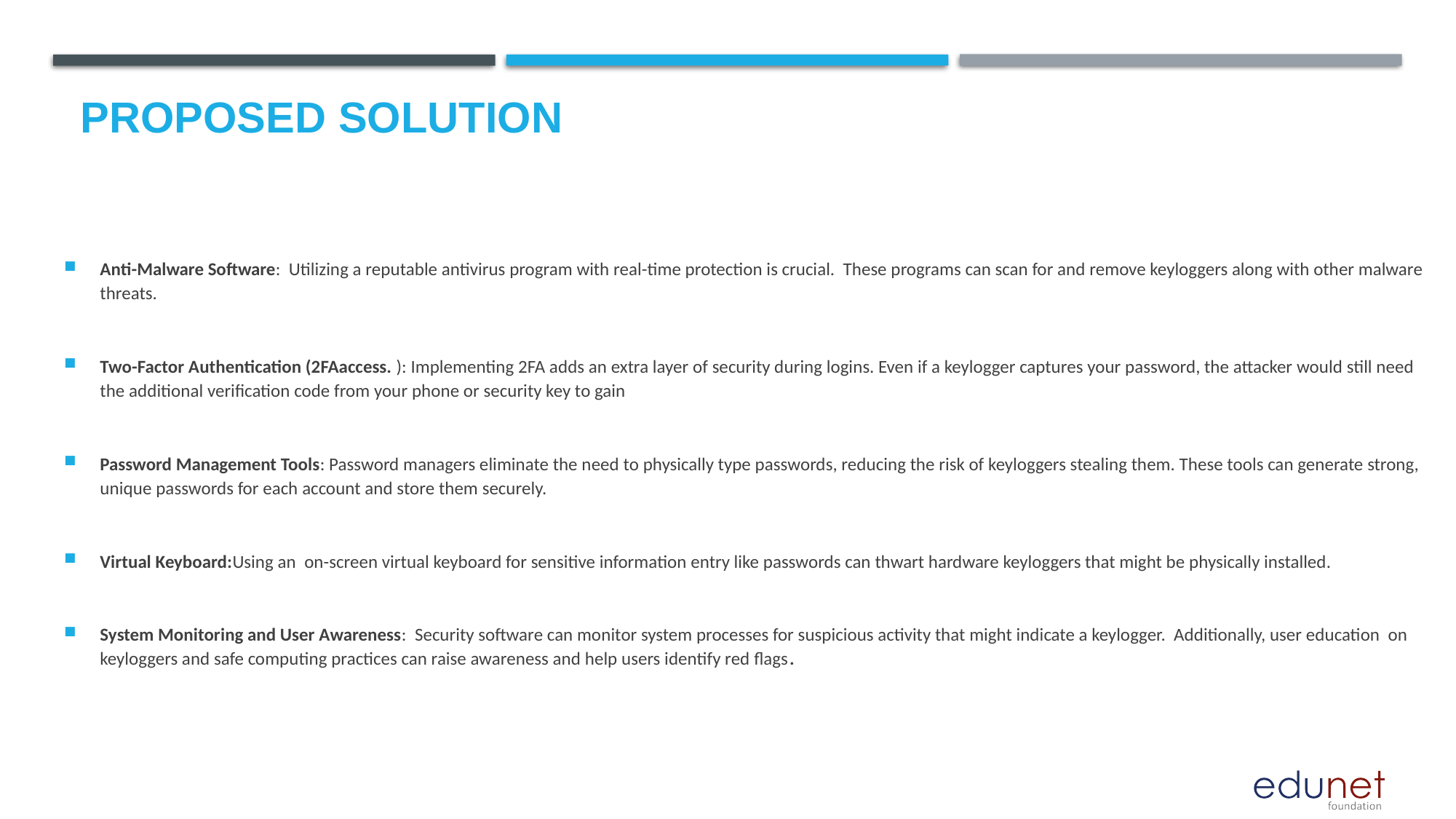

# Proposed Solution
Anti-Malware Software:  Utilizing a reputable antivirus program with real-time protection is crucial.  These programs can scan for and remove keyloggers along with other malware threats.

Two-Factor Authentication (2FAaccess. ): Implementing 2FA adds an extra layer of security during logins. Even if a keylogger captures your password, the attacker would still need the additional verification code from your phone or security key to gain

Password Management Tools: Password managers eliminate the need to physically type passwords, reducing the risk of keyloggers stealing them. These tools can generate strong, unique passwords for each account and store them securely.

Virtual Keyboard:Using an  on-screen virtual keyboard for sensitive information entry like passwords can thwart hardware keyloggers that might be physically installed.

System Monitoring and User Awareness:  Security software can monitor system processes for suspicious activity that might indicate a keylogger.  Additionally, user education  on keyloggers and safe computing practices can raise awareness and help users identify red flags.